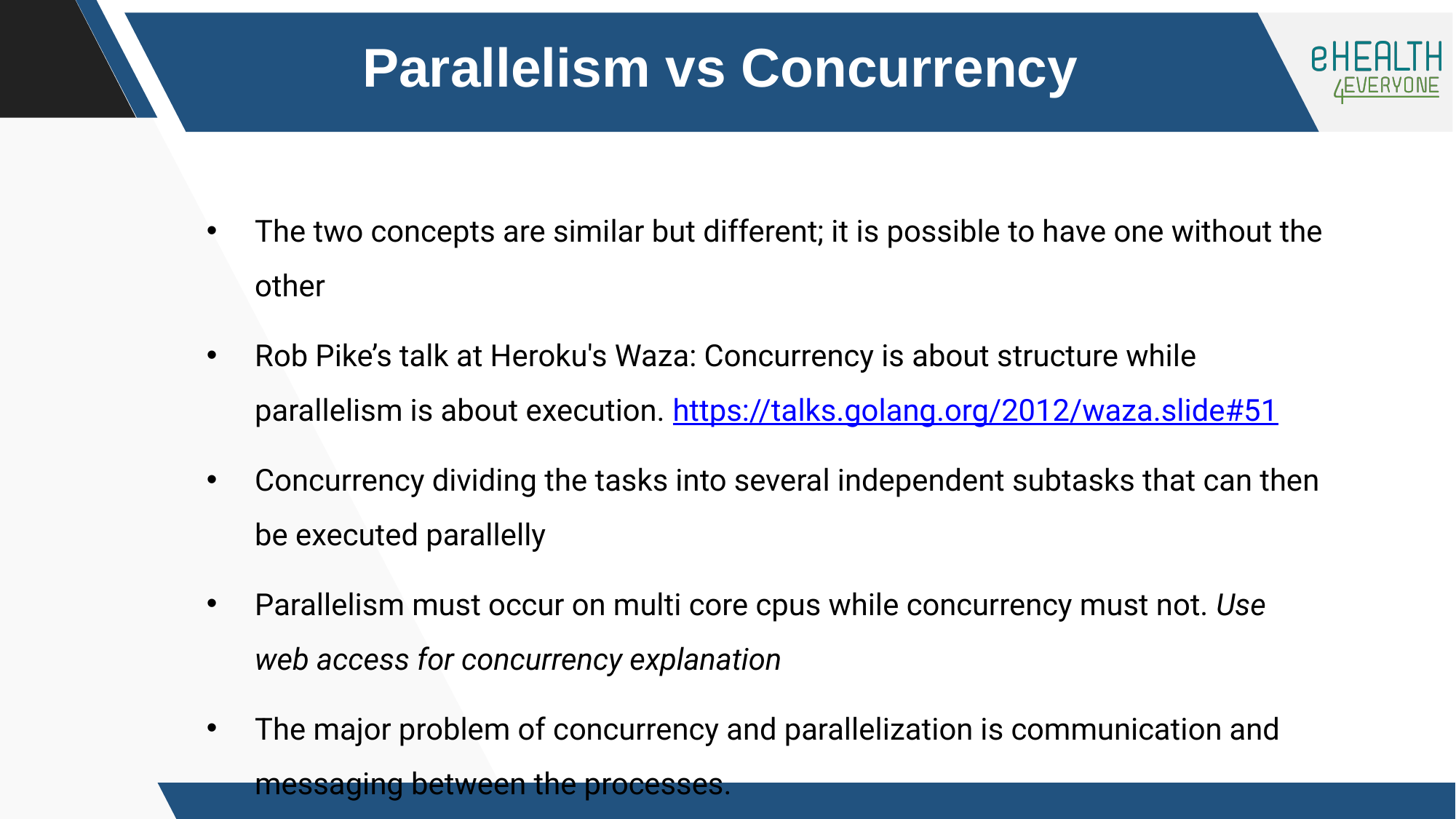

Parallelism vs Concurrency
The two concepts are similar but different; it is possible to have one without the other
Rob Pike’s talk at Heroku's Waza: Concurrency is about structure while parallelism is about execution. https://talks.golang.org/2012/waza.slide#51
Concurrency dividing the tasks into several independent subtasks that can then be executed parallelly
Parallelism must occur on multi core cpus while concurrency must not. Use web access for concurrency explanation
The major problem of concurrency and parallelization is communication and messaging between the processes.